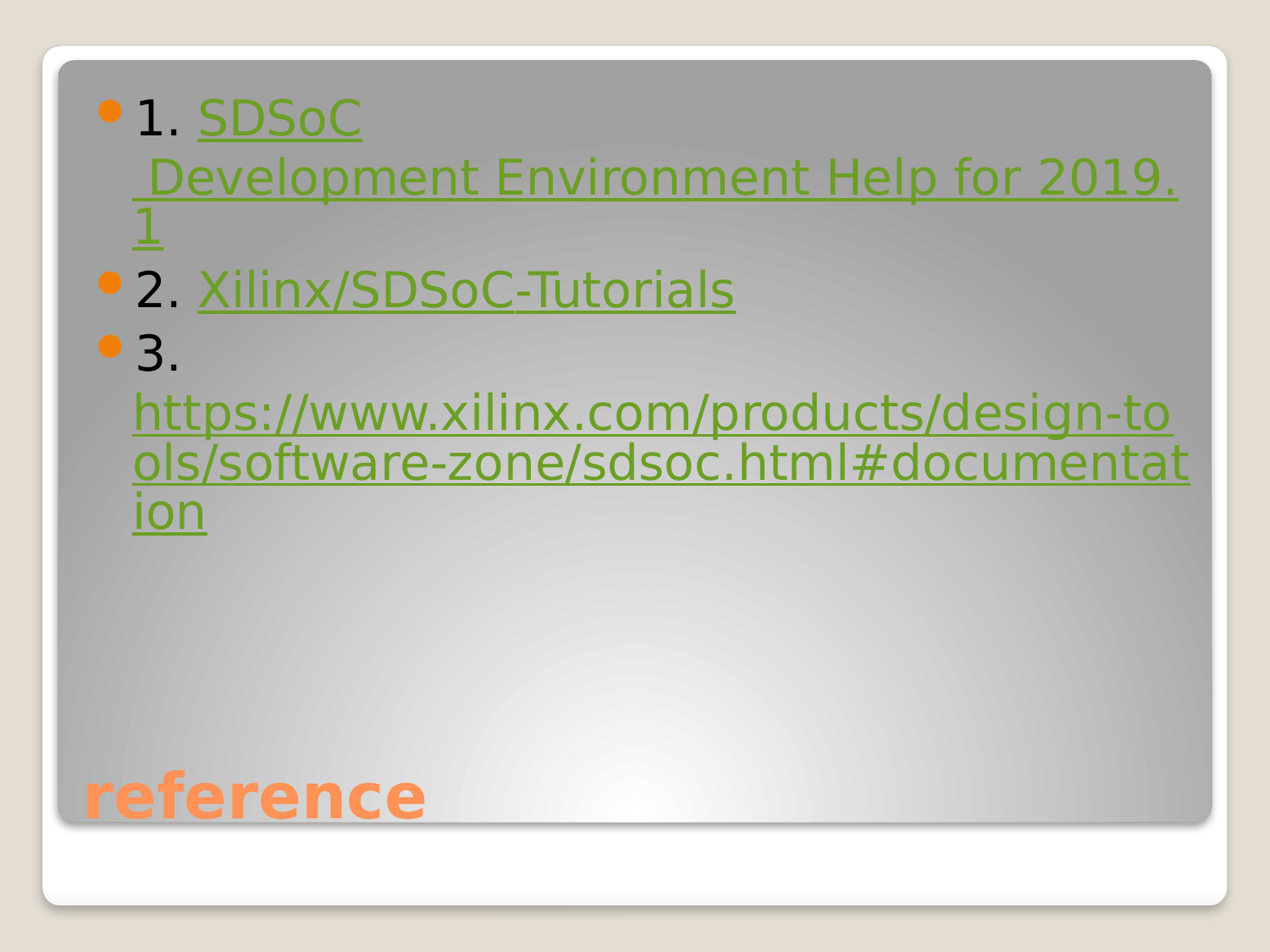

1. SDSoC Development Environment Help for 2019.1
2. Xilinx/SDSoC-Tutorials
3. https://www.xilinx.com/products/design-tools/software-zone/sdsoc.html#documentation
# reference